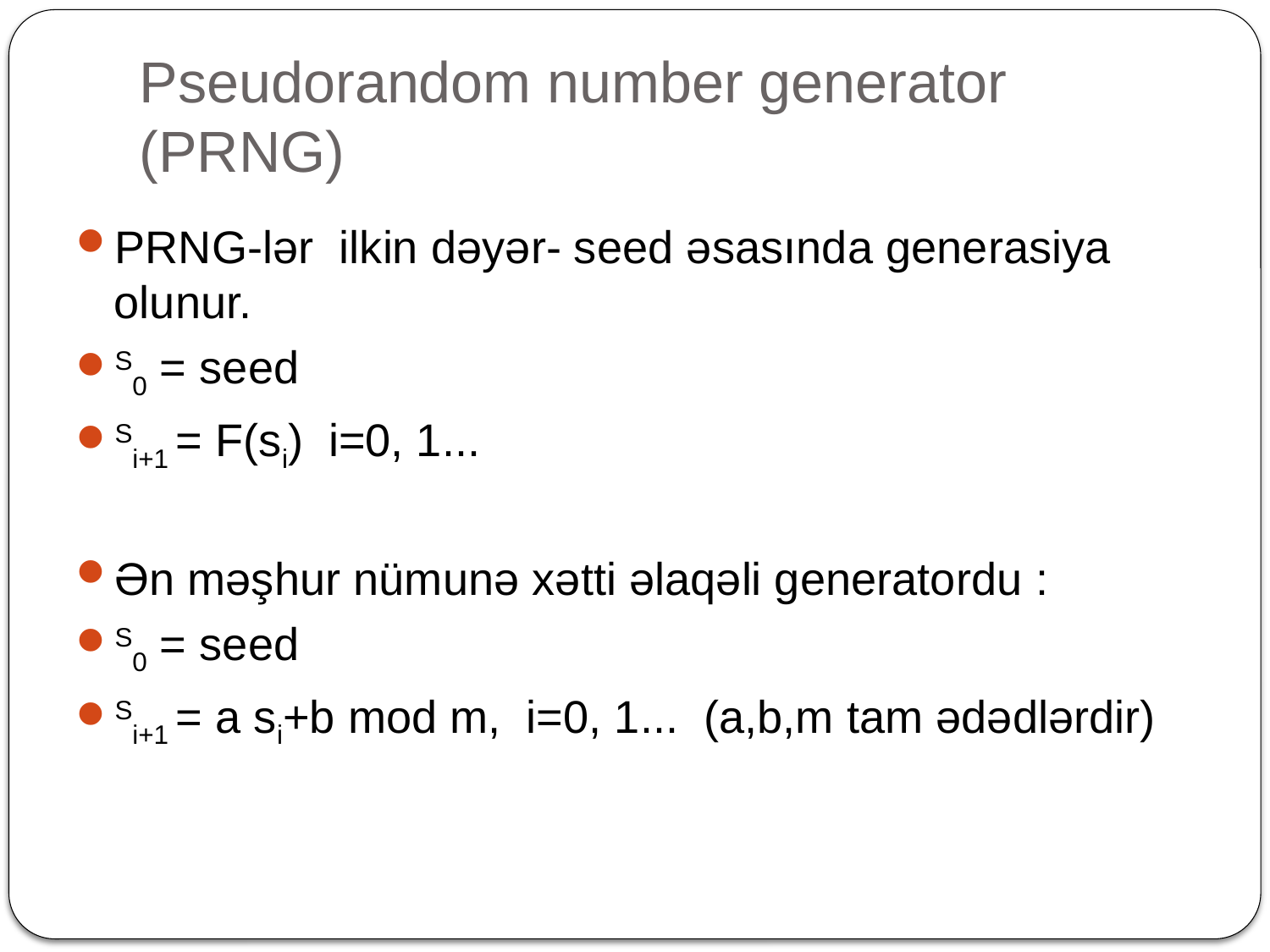

# Pseudorandom number generator (PRNG)
PRNG-lər  ilkin dəyər- seed əsasında generasiya olunur.
S0 = seed
Si+1 = F(si)  i=0, 1...

Ən məşhur nümunə xətti əlaqəli generatordu :
S0 = seed
Si+1 = a si+b mod m,  i=0, 1...  (a,b,m tam ədədlərdir)